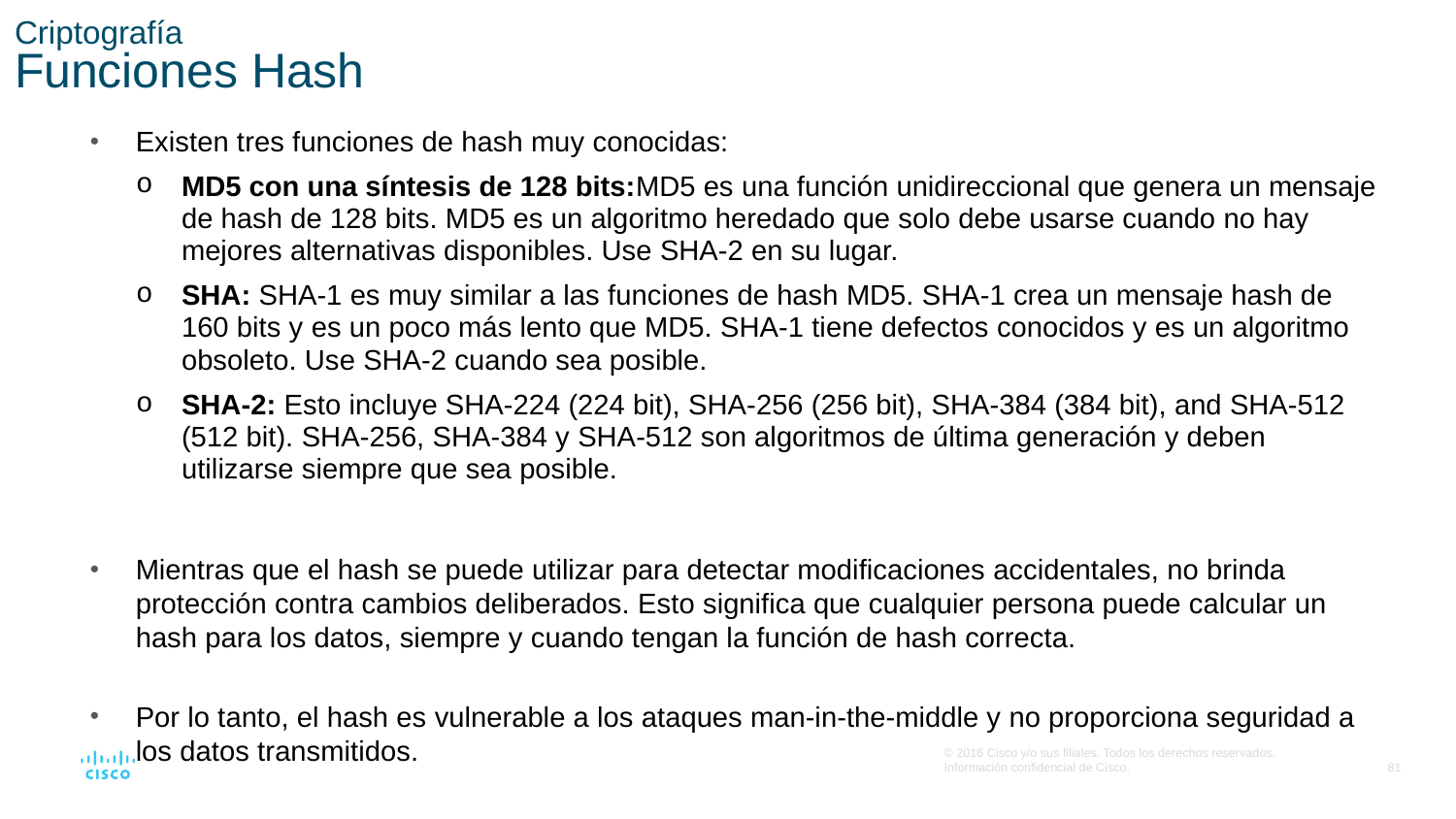

# Criptografía Funciones Hash
Existen tres funciones de hash muy conocidas:
MD5 con una síntesis de 128 bits:MD5 es una función unidireccional que genera un mensaje de hash de 128 bits. MD5 es un algoritmo heredado que solo debe usarse cuando no hay mejores alternativas disponibles. Use SHA-2 en su lugar.
SHA: SHA-1 es muy similar a las funciones de hash MD5. SHA-1 crea un mensaje hash de 160 bits y es un poco más lento que MD5. SHA-1 tiene defectos conocidos y es un algoritmo obsoleto. Use SHA-2 cuando sea posible.
SHA-2: Esto incluye SHA-224 (224 bit), SHA-256 (256 bit), SHA-384 (384 bit), and SHA-512 (512 bit). SHA-256, SHA-384 y SHA-512 son algoritmos de última generación y deben utilizarse siempre que sea posible.

Mientras que el hash se puede utilizar para detectar modificaciones accidentales, no brinda protección contra cambios deliberados. Esto significa que cualquier persona puede calcular un hash para los datos, siempre y cuando tengan la función de hash correcta.

Por lo tanto, el hash es vulnerable a los ataques man-in-the-middle y no proporciona seguridad a los datos transmitidos.